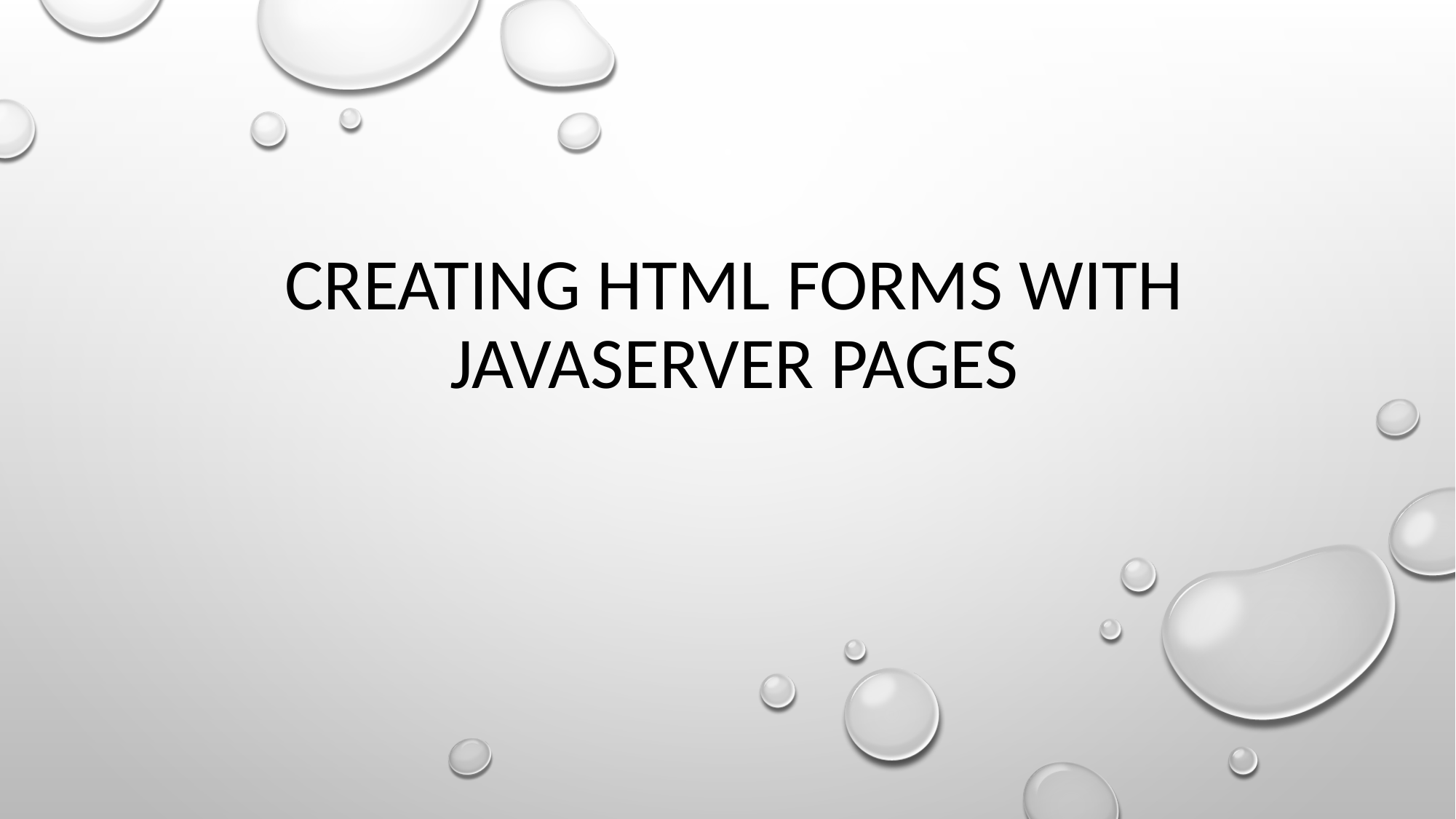

# Creating HTML Forms with JavaServer Pages